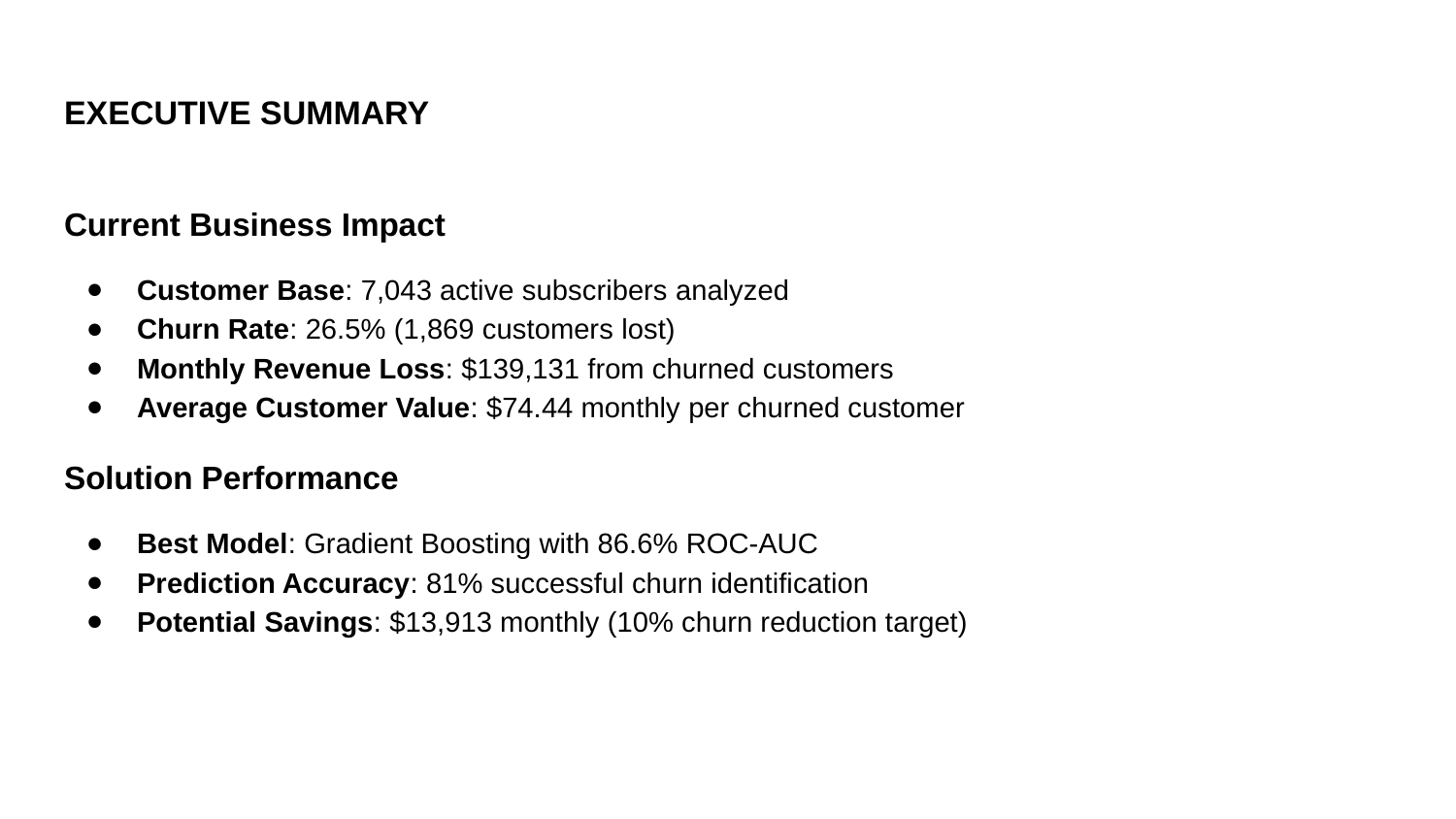

# EXECUTIVE SUMMARY

Current Business Impact
Customer Base: 7,043 active subscribers analyzed
Churn Rate: 26.5% (1,869 customers lost)
Monthly Revenue Loss: $139,131 from churned customers
Average Customer Value: $74.44 monthly per churned customer
Solution Performance
Best Model: Gradient Boosting with 86.6% ROC-AUC
Prediction Accuracy: 81% successful churn identification
Potential Savings: $13,913 monthly (10% churn reduction target)